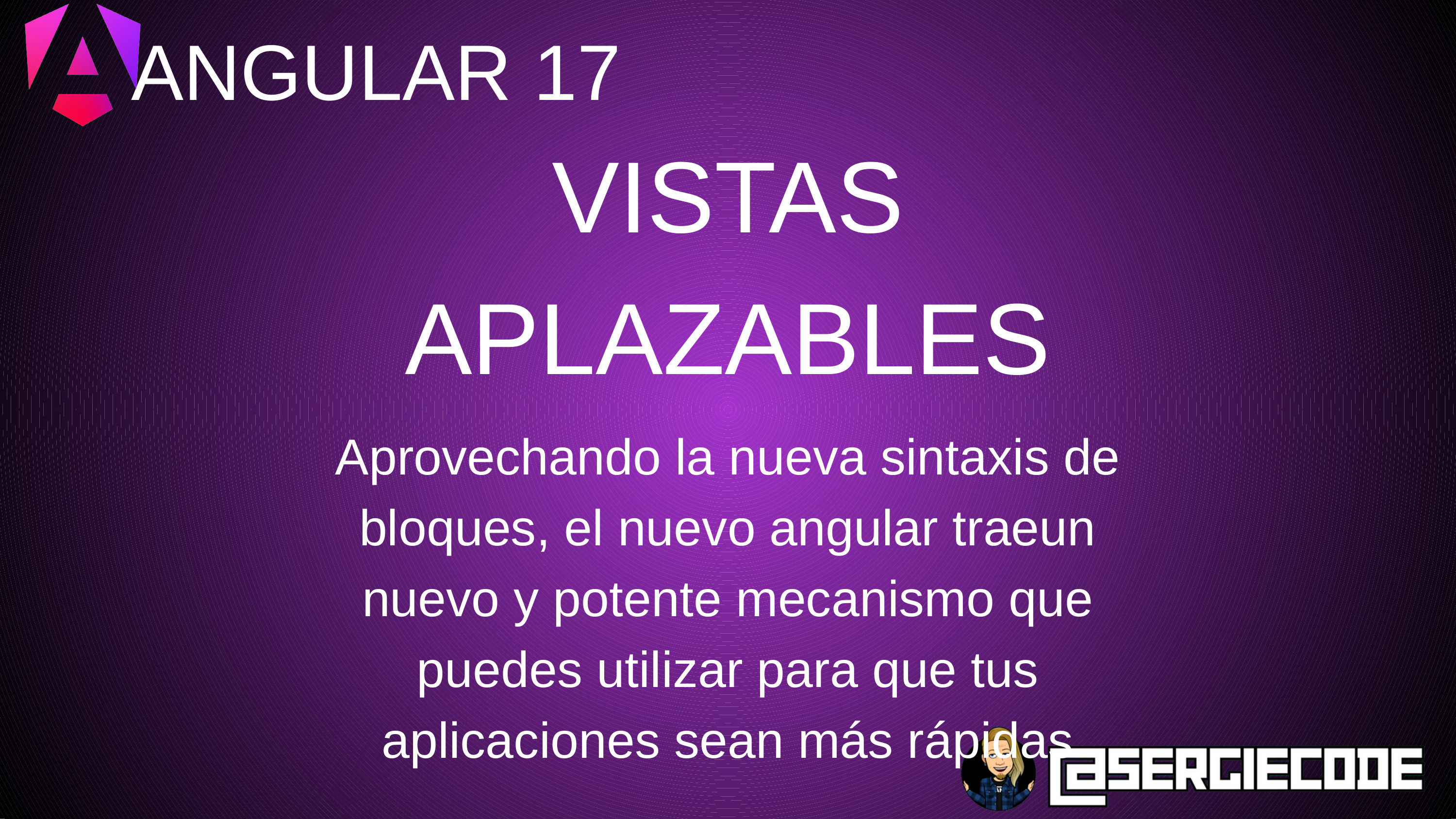

ANGULAR 17
VISTAS APLAZABLES
Aprovechando la nueva sintaxis de bloques, el nuevo angular traeun nuevo y potente mecanismo que puedes utilizar para que tus aplicaciones sean más rápidas